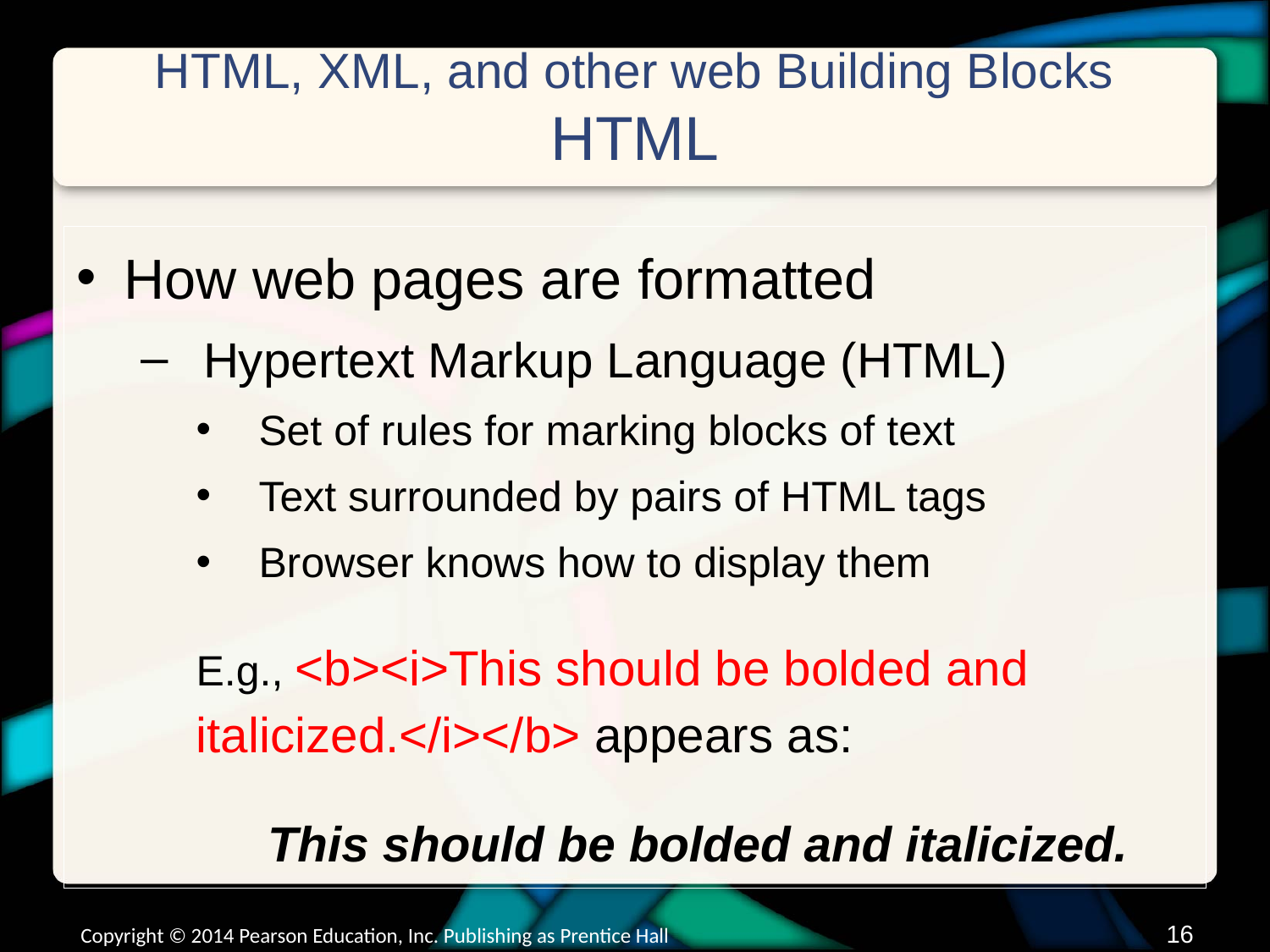

# HTML, XML, and other web Building Blocks HTML
How web pages are formatted
Hypertext Markup Language (HTML)
Set of rules for marking blocks of text
Text surrounded by pairs of HTML tags
Browser knows how to display them
E.g., <b><i>This should be bolded and italicized.</i></b> appears as:
	This should be bolded and italicized.
16
Copyright © 2014 Pearson Education, Inc. Publishing as Prentice Hall